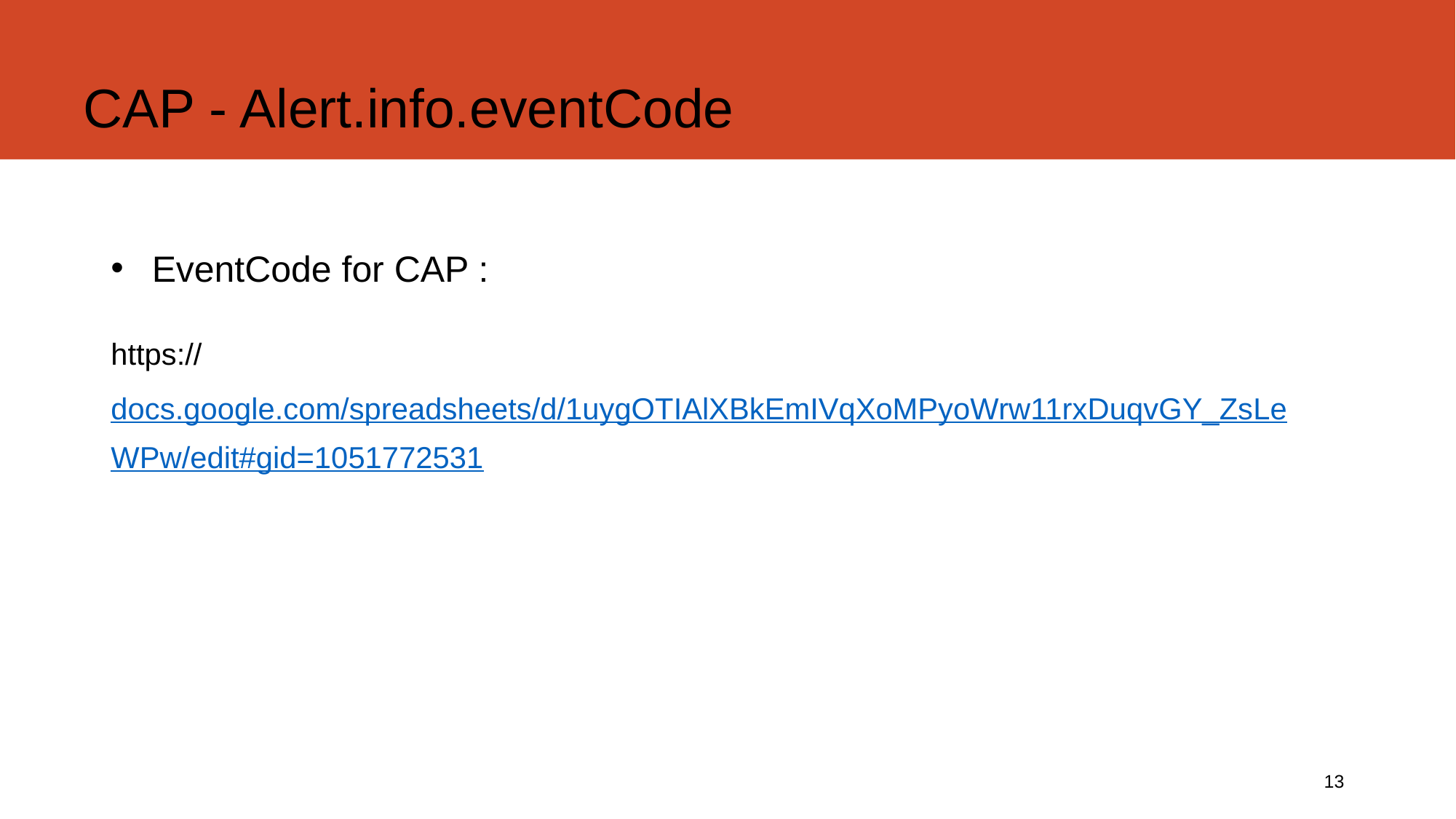

# CAP - Alert.info.eventCode
EventCode for CAP :
https://docs.google.com/spreadsheets/d/1uygOTIAlXBkEmIVqXoMPyoWrw11rxDuqvGY_ZsLeWPw/edit#gid=1051772531
13